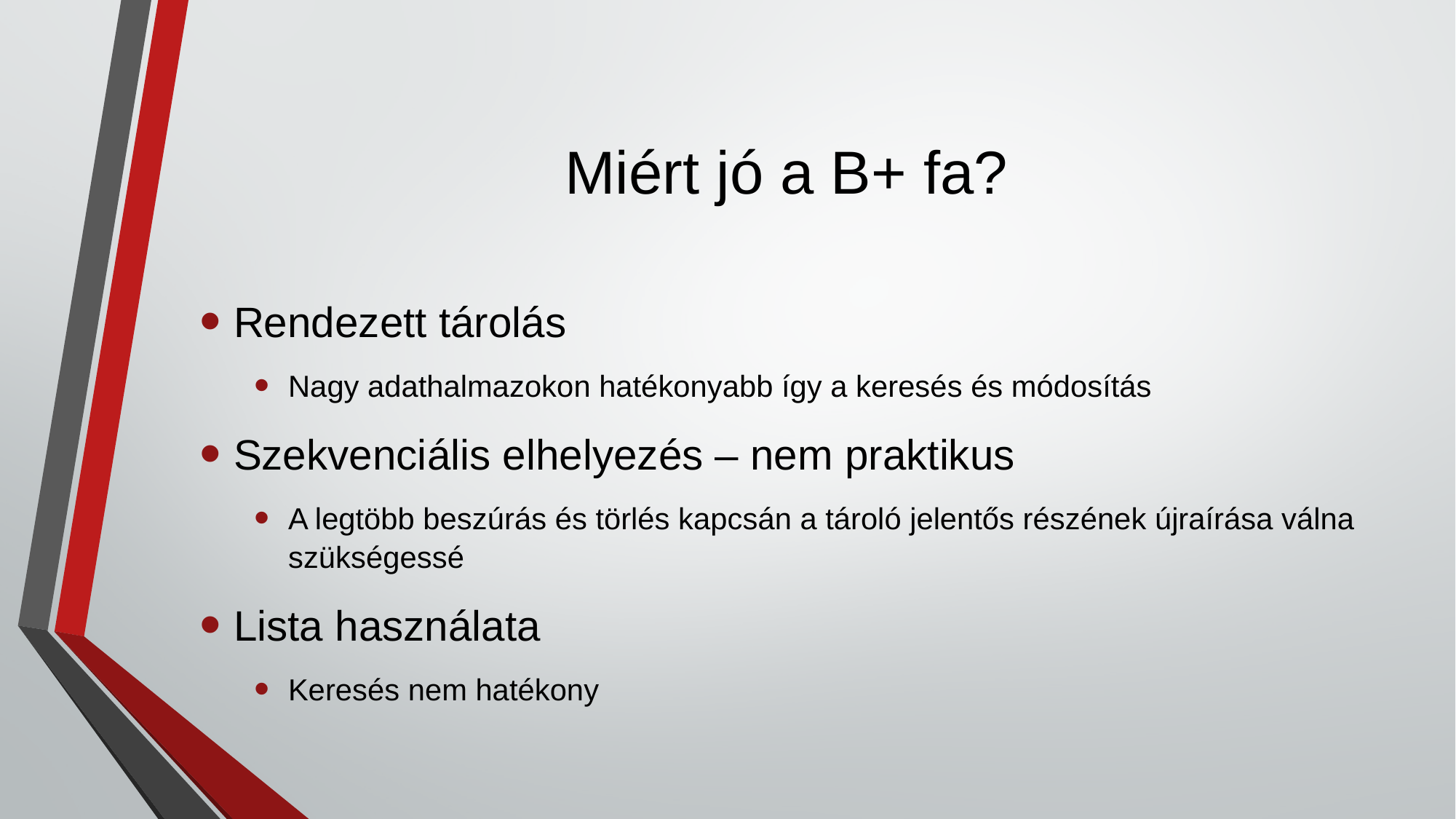

# Miért jó a B+ fa?
Rendezett tárolás
Nagy adathalmazokon hatékonyabb így a keresés és módosítás
Szekvenciális elhelyezés – nem praktikus
A legtöbb beszúrás és törlés kapcsán a tároló jelentős részének újraírása válna szükségessé
Lista használata
Keresés nem hatékony